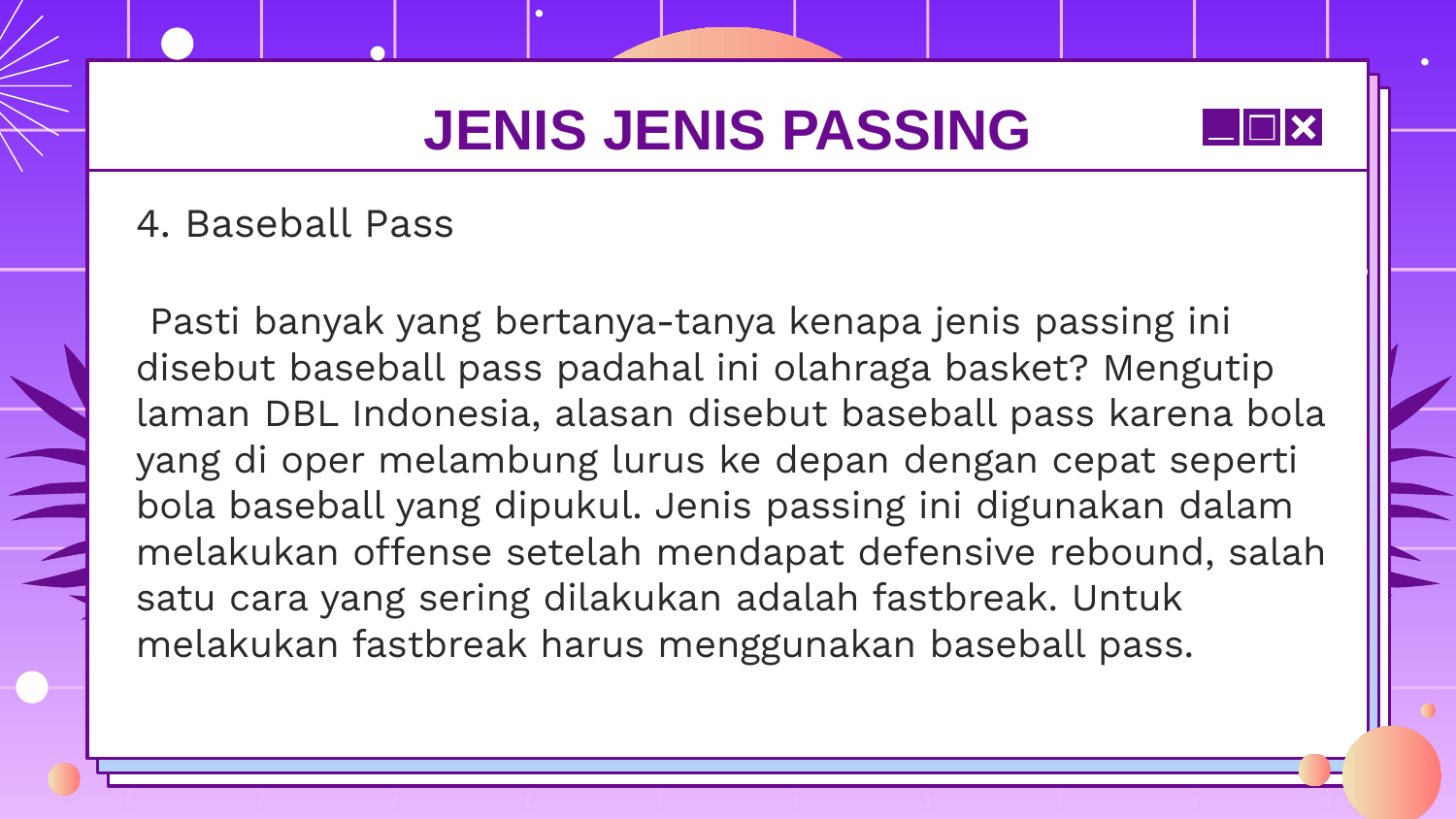

# JENIS JENIS PASSING
4. Baseball Pass

 Pasti banyak yang bertanya-tanya kenapa jenis passing ini disebut baseball pass padahal ini olahraga basket? Mengutip laman DBL Indonesia, alasan disebut baseball pass karena bola yang di oper melambung lurus ke depan dengan cepat seperti bola baseball yang dipukul. Jenis passing ini digunakan dalam melakukan offense setelah mendapat defensive rebound, salah satu cara yang sering dilakukan adalah fastbreak. Untuk melakukan fastbreak harus menggunakan baseball pass.